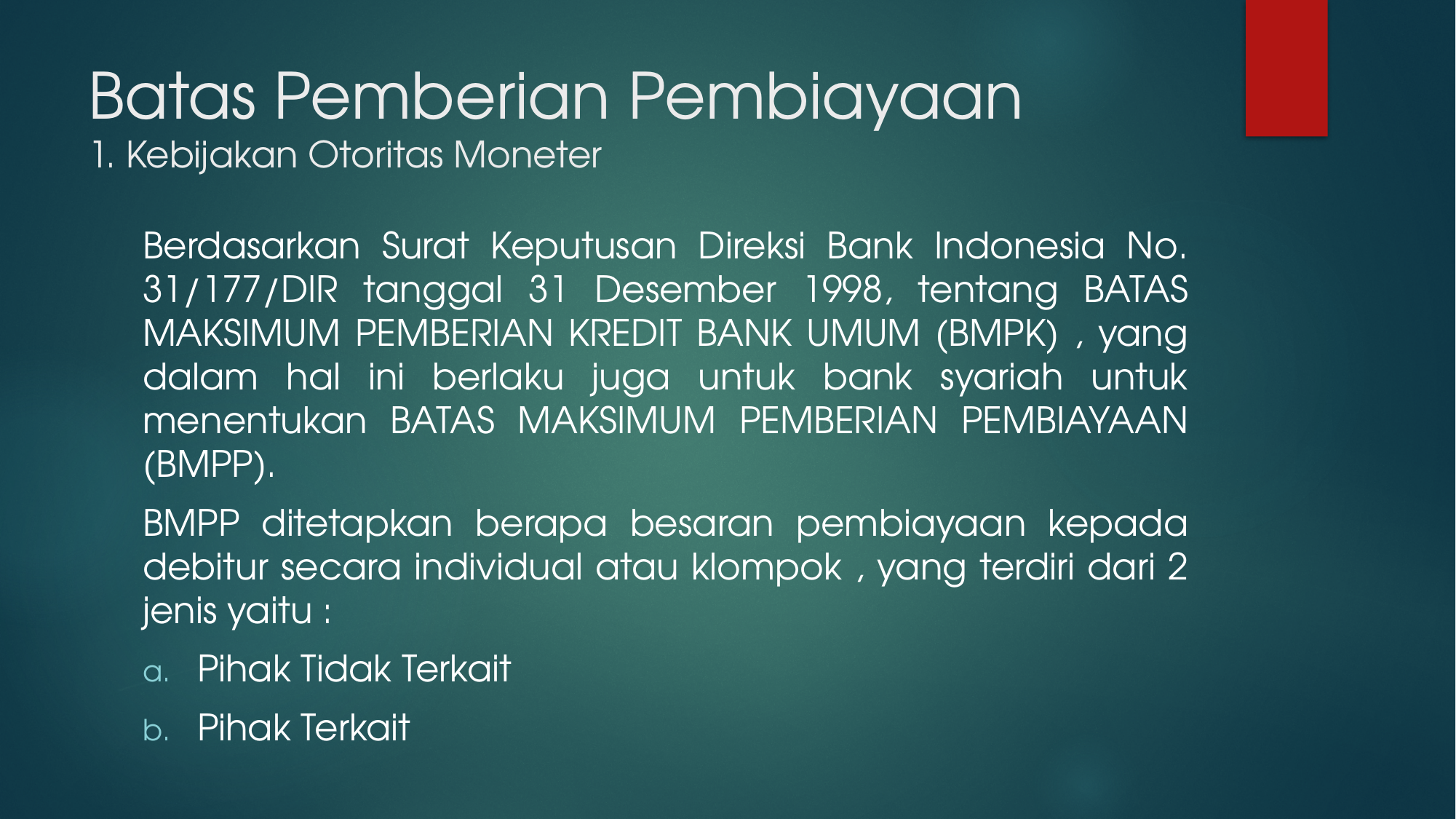

# Batas Pemberian Pembiayaan 1. Kebijakan Otoritas Moneter
Berdasarkan Surat Keputusan Direksi Bank Indonesia No. 31/177/DIR tanggal 31 Desember 1998, tentang BATAS MAKSIMUM PEMBERIAN KREDIT BANK UMUM (BMPK) , yang dalam hal ini berlaku juga untuk bank syariah untuk menentukan BATAS MAKSIMUM PEMBERIAN PEMBIAYAAN (BMPP).
BMPP ditetapkan berapa besaran pembiayaan kepada debitur secara individual atau klompok , yang terdiri dari 2 jenis yaitu :
Pihak Tidak Terkait
Pihak Terkait